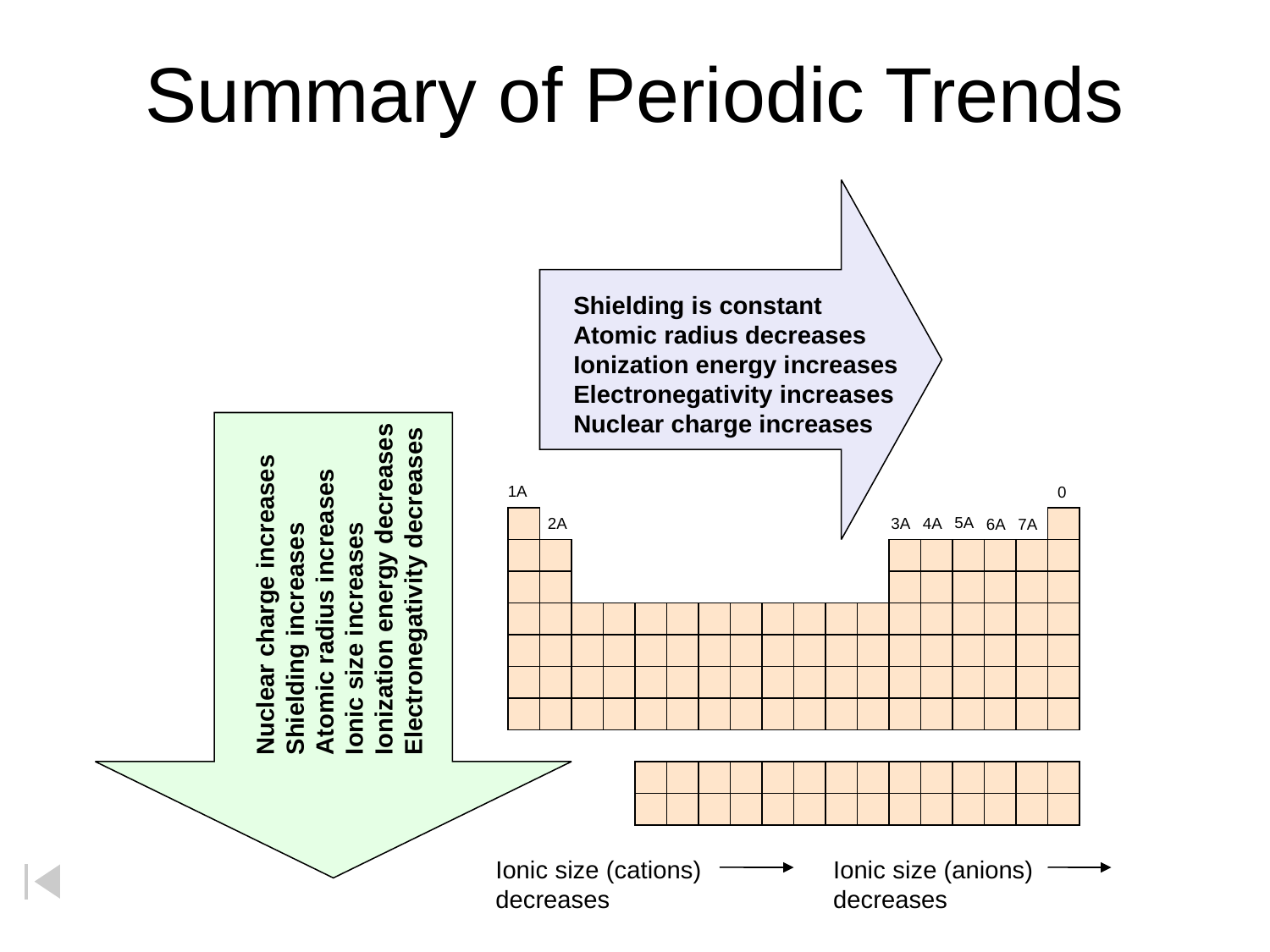

# Summary of Periodic Trends

Shielding is constant
Atomic radius decreases
Ionization energy increases
Electronegativity increases
Nuclear charge increases

1A
0
Nuclear charge increases
Shielding increases
Atomic radius increases
Ionic size increases
Ionization energy decreases
Electronegativity decreases
5A
2A
3A
4A

6A
7A

Ionic size (cations)	            Ionic size (anions)
decreases		            decreases